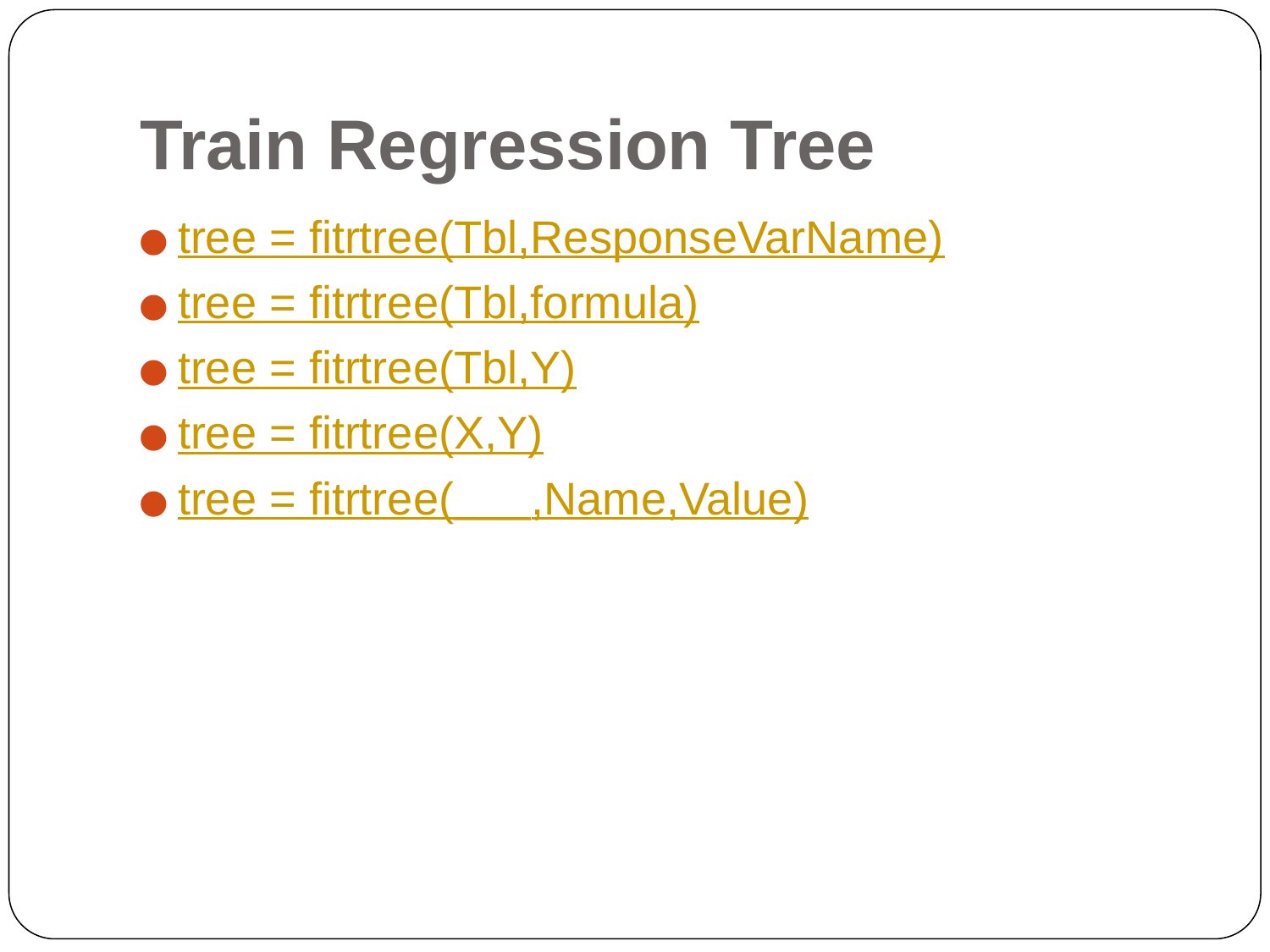

# Train Regression Tree
tree = fitrtree(Tbl,ResponseVarName)
tree = fitrtree(Tbl,formula)
tree = fitrtree(Tbl,Y)
tree = fitrtree(X,Y)
tree = fitrtree(___,Name,Value)